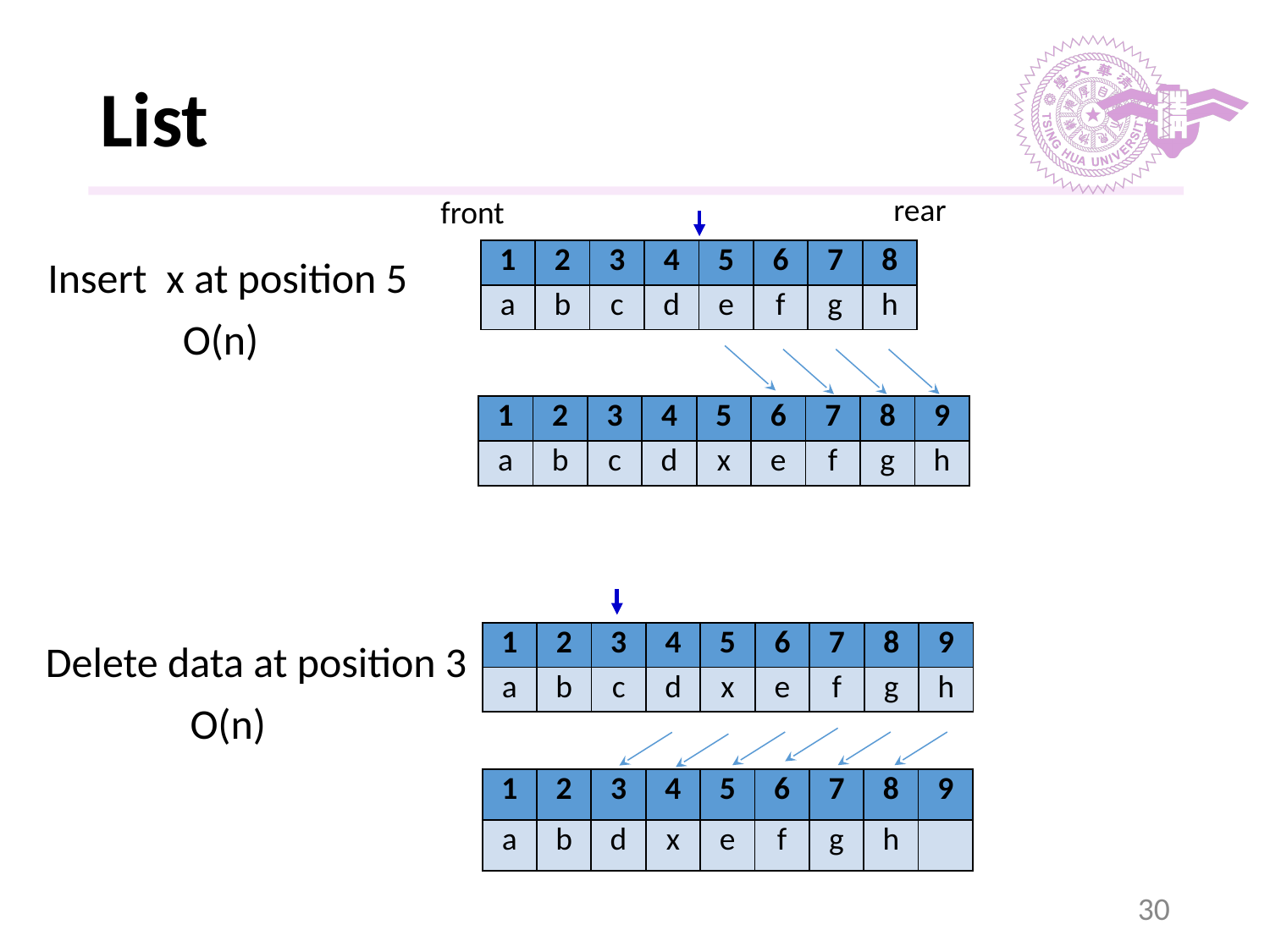

# List
rear
front
| 1 | 2 | 3 | 4 | 5 | 6 | 7 | 8 |
| --- | --- | --- | --- | --- | --- | --- | --- |
| a | b | c | d | e | f | g | h |
Insert  x at position 5
O(n)
| 1 | 2 | 3 | 4 | 5 | 6 | 7 | 8 | 9 |
| --- | --- | --- | --- | --- | --- | --- | --- | --- |
| a | b | c | d | x | e | f | g | h |
| 1 | 2 | 3 | 4 | 5 | 6 | 7 | 8 | 9 |
| --- | --- | --- | --- | --- | --- | --- | --- | --- |
| a | b | c | d | x | e | f | g | h |
Delete data at position 3
O(n)
| 1 | 2 | 3 | 4 | 5 | 6 | 7 | 8 | 9 |
| --- | --- | --- | --- | --- | --- | --- | --- | --- |
| a | b | d | x | e | f | g | h |  |
30